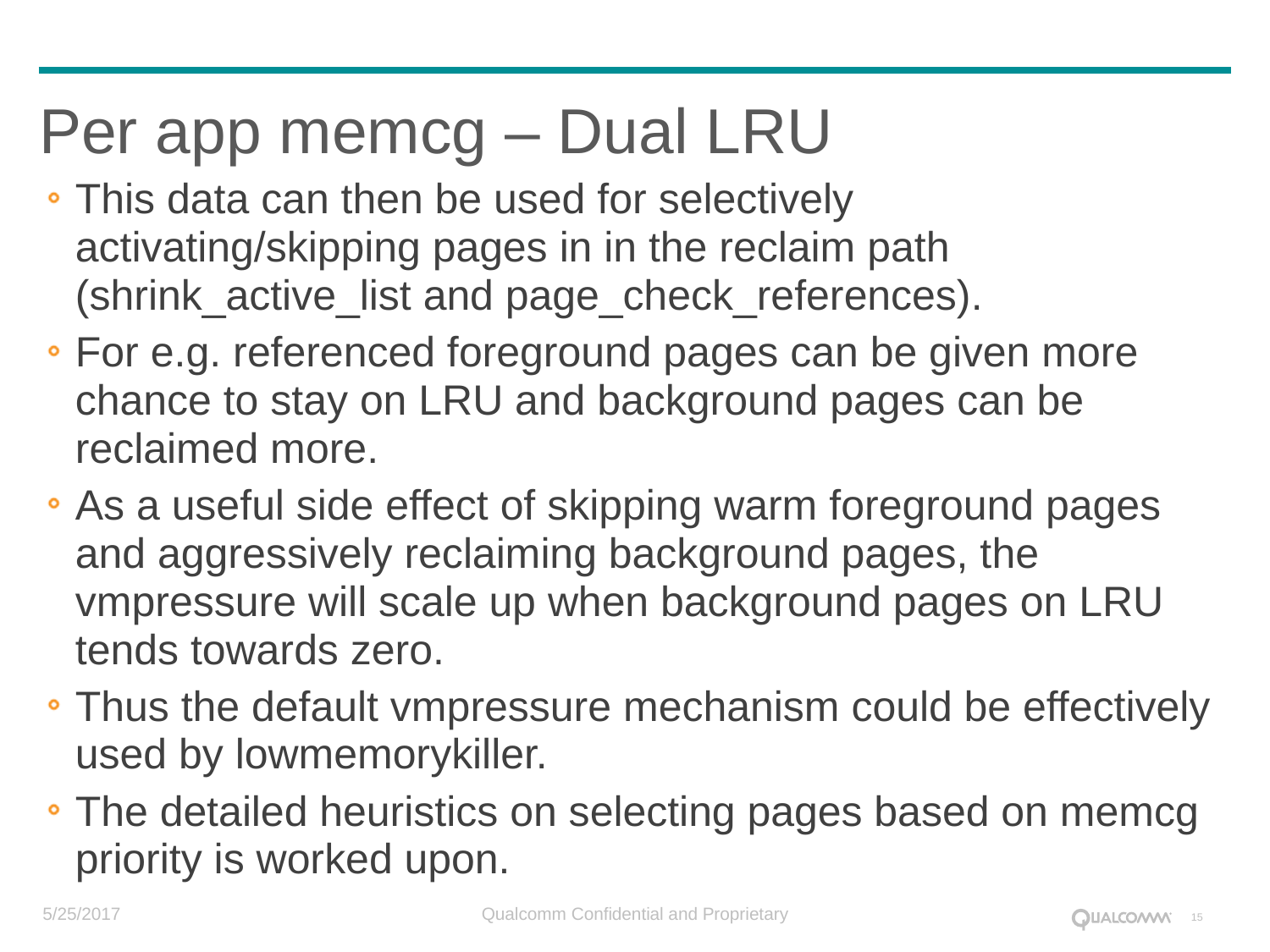

# Per app memcg – Dual LRU
This data can then be used for selectively activating/skipping pages in in the reclaim path (shrink_active_list and page_check_references).
For e.g. referenced foreground pages can be given more chance to stay on LRU and background pages can be reclaimed more.
As a useful side effect of skipping warm foreground pages and aggressively reclaiming background pages, the vmpressure will scale up when background pages on LRU tends towards zero.
Thus the default vmpressure mechanism could be effectively used by lowmemorykiller.
The detailed heuristics on selecting pages based on memcg priority is worked upon.